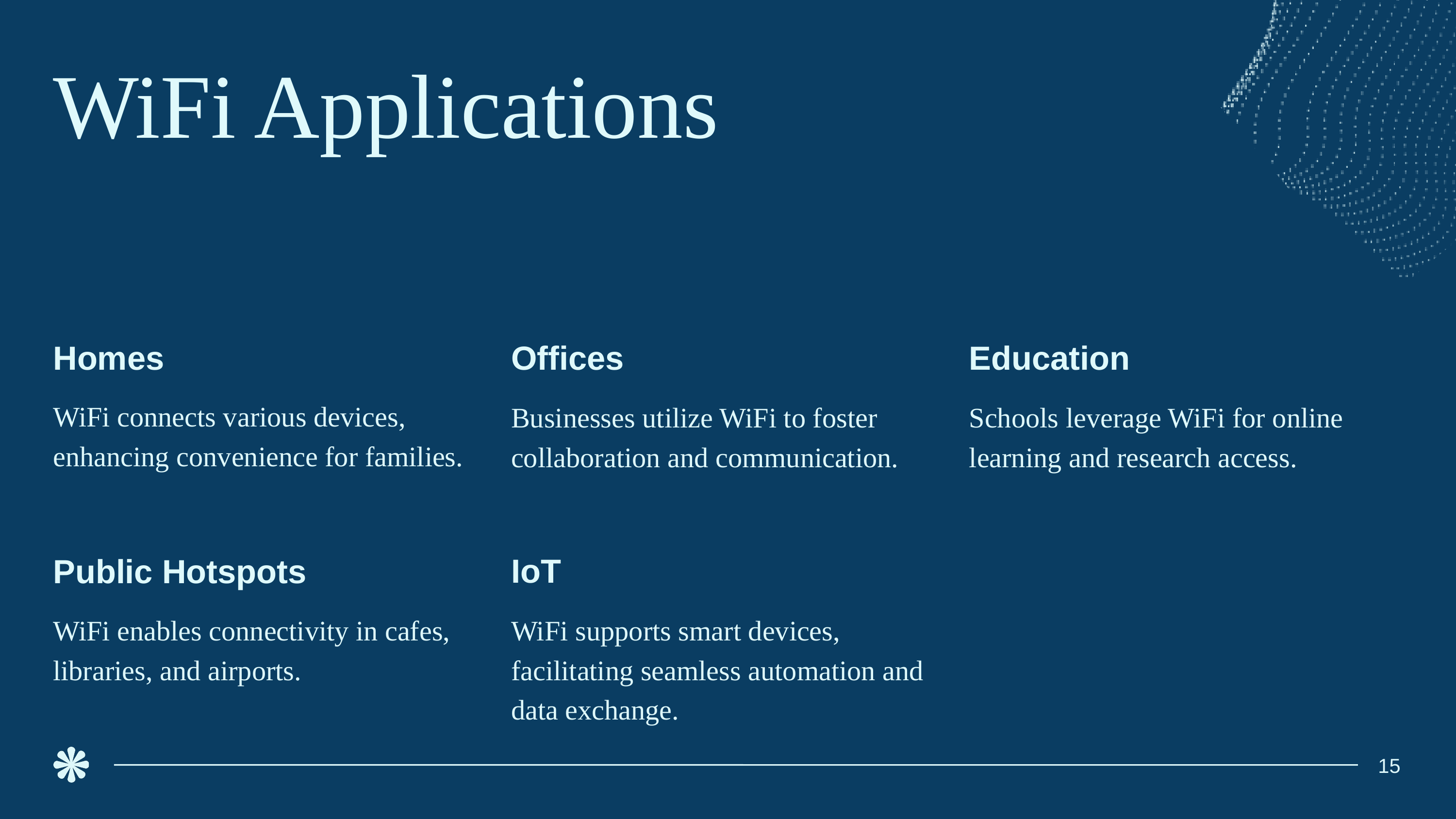

WiFi Applications
Homes
Offices
Education
WiFi connects various devices, enhancing convenience for families.
Businesses utilize WiFi to foster collaboration and communication.
Schools leverage WiFi for online learning and research access.
IoT
Public Hotspots
WiFi enables connectivity in cafes, libraries, and airports.
WiFi supports smart devices, facilitating seamless automation and data exchange.

15